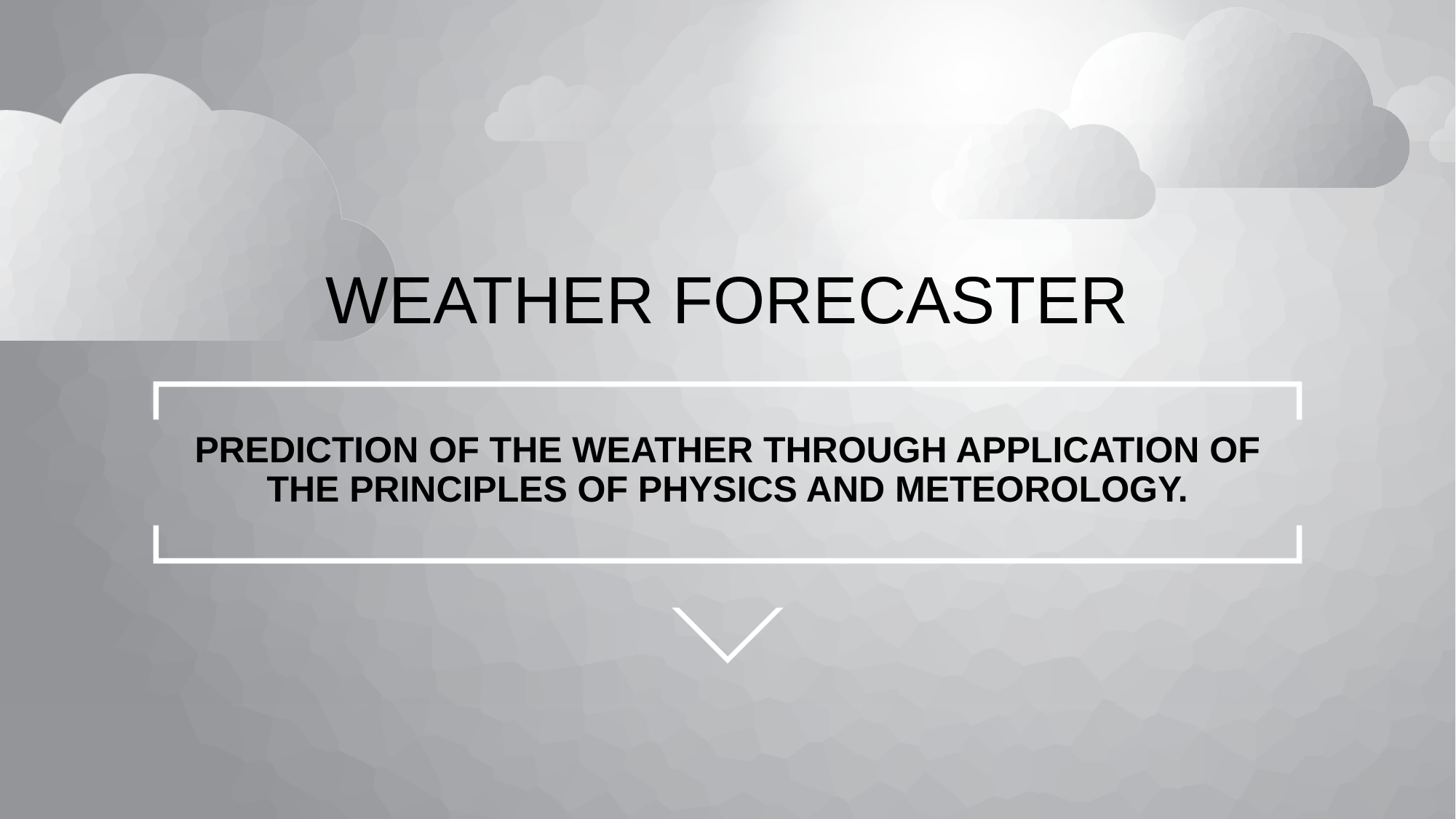

# WEATHER FORECASTER
PREDICTION OF THE WEATHER THROUGH APPLICATION OF THE PRINCIPLES OF PHYSICS AND METEOROLOGY.